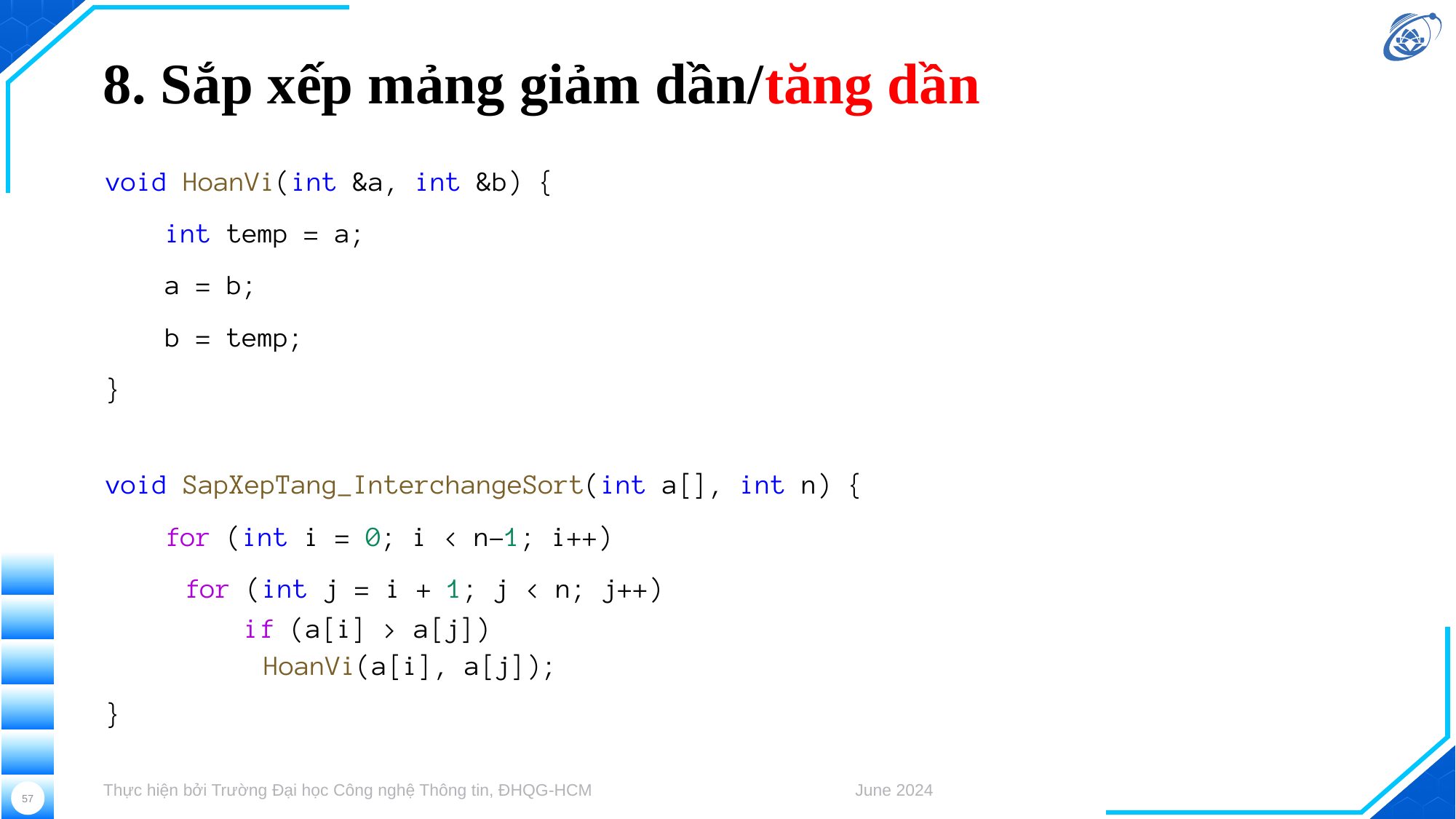

# 8. Sắp xếp mảng giảm dần/tăng dần
void HoanVi(int &a, int &b) {
int temp = a;
a = b;
b = temp;
}
void SapXepTang_InterchangeSort(int a[], int n) {
for (int i = 0; i < n-1; i++)
	for (int j = i + 1; j < n; j++)
	if (a[i] > a[j])
		HoanVi(a[i], a[j]);
}
Thực hiện bởi Trường Đại học Công nghệ Thông tin, ĐHQG-HCM
June 2024
57